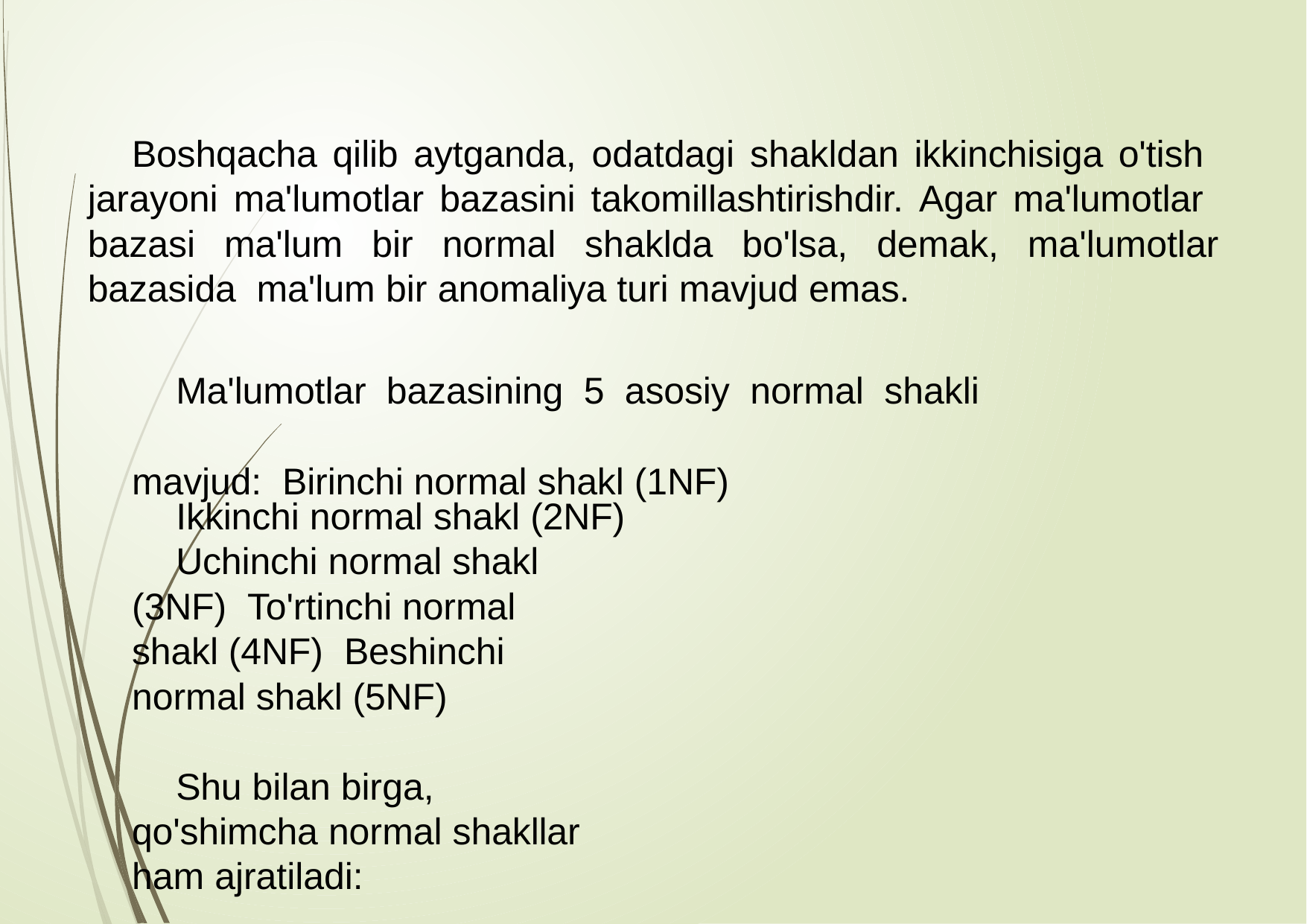

Boshqacha qilib aytganda, odatdagi shakldan ikkinchisiga o'tish  jarayoni ma'lumotlar bazasini takomillashtirishdir. Agar ma'lumotlar  bazasi ma'lum bir normal shaklda bo'lsa, demak, ma'lumotlar bazasida  ma'lum bir anomaliya turi mavjud emas.
Ma'lumotlar bazasining 5 asosiy normal shakli mavjud:  Birinchi normal shakl (1NF)
Ikkinchi normal shakl (2NF)
Uchinchi normal shakl (3NF)  To'rtinchi normal shakl (4NF)  Beshinchi normal shakl (5NF)

Shu bilan birga, qo'shimcha normal shakllar ham ajratiladi: